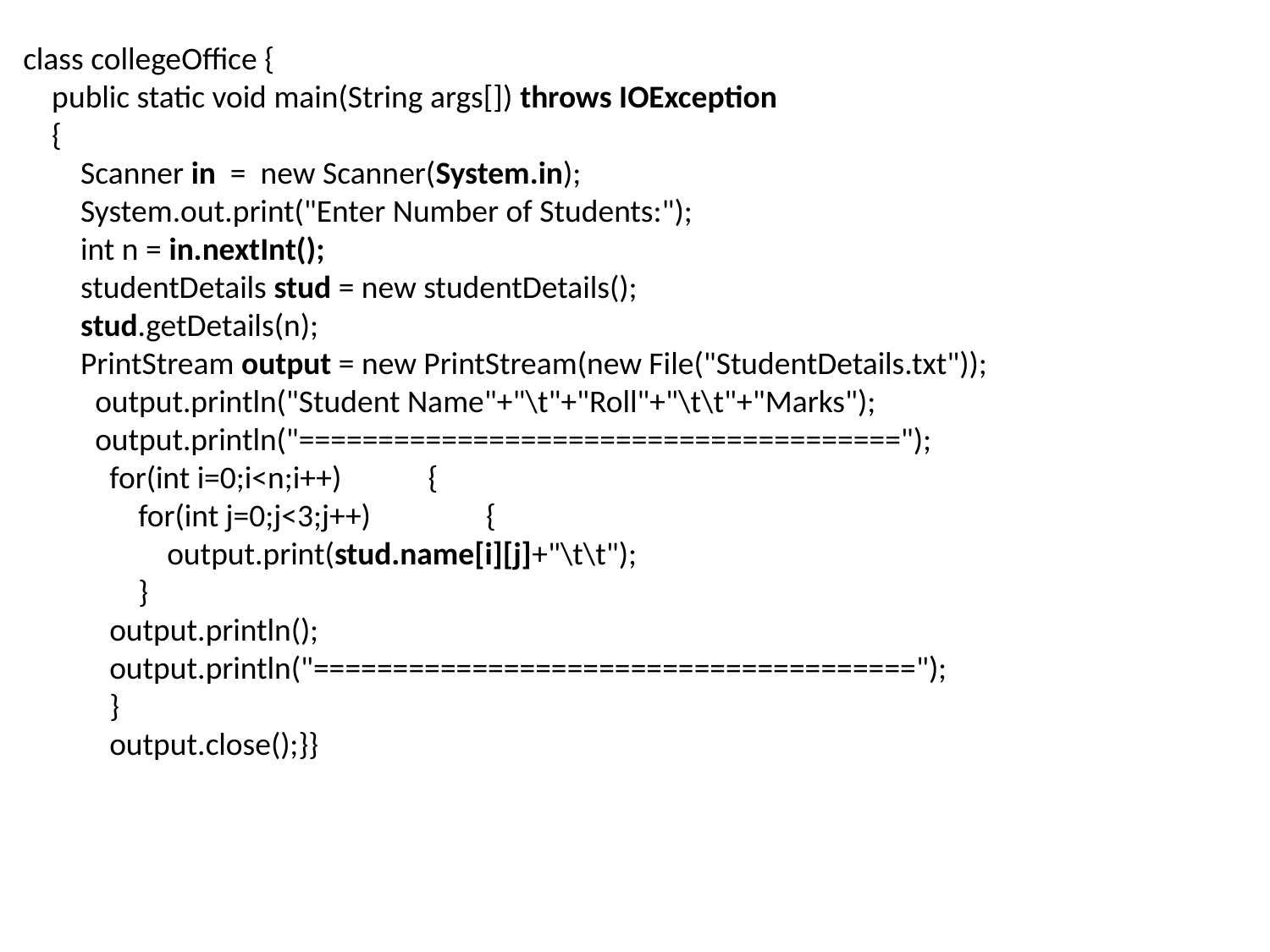

class collegeOffice {
    public static void main(String args[]) throws IOException
    {
        Scanner in  =  new Scanner(System.in);
        System.out.print("Enter Number of Students:");
        int n = in.nextInt();
        studentDetails stud = new studentDetails();
        stud.getDetails(n);
        PrintStream output = new PrintStream(new File("StudentDetails.txt"));
          output.println("Student Name"+"\t"+"Roll"+"\t\t"+"Marks");
          output.println("======================================");
            for(int i=0;i<n;i++)            {
                for(int j=0;j<3;j++)                {
                    output.print(stud.name[i][j]+"\t\t");
                }
            output.println();
            output.println("======================================");
            }
            output.close();}}